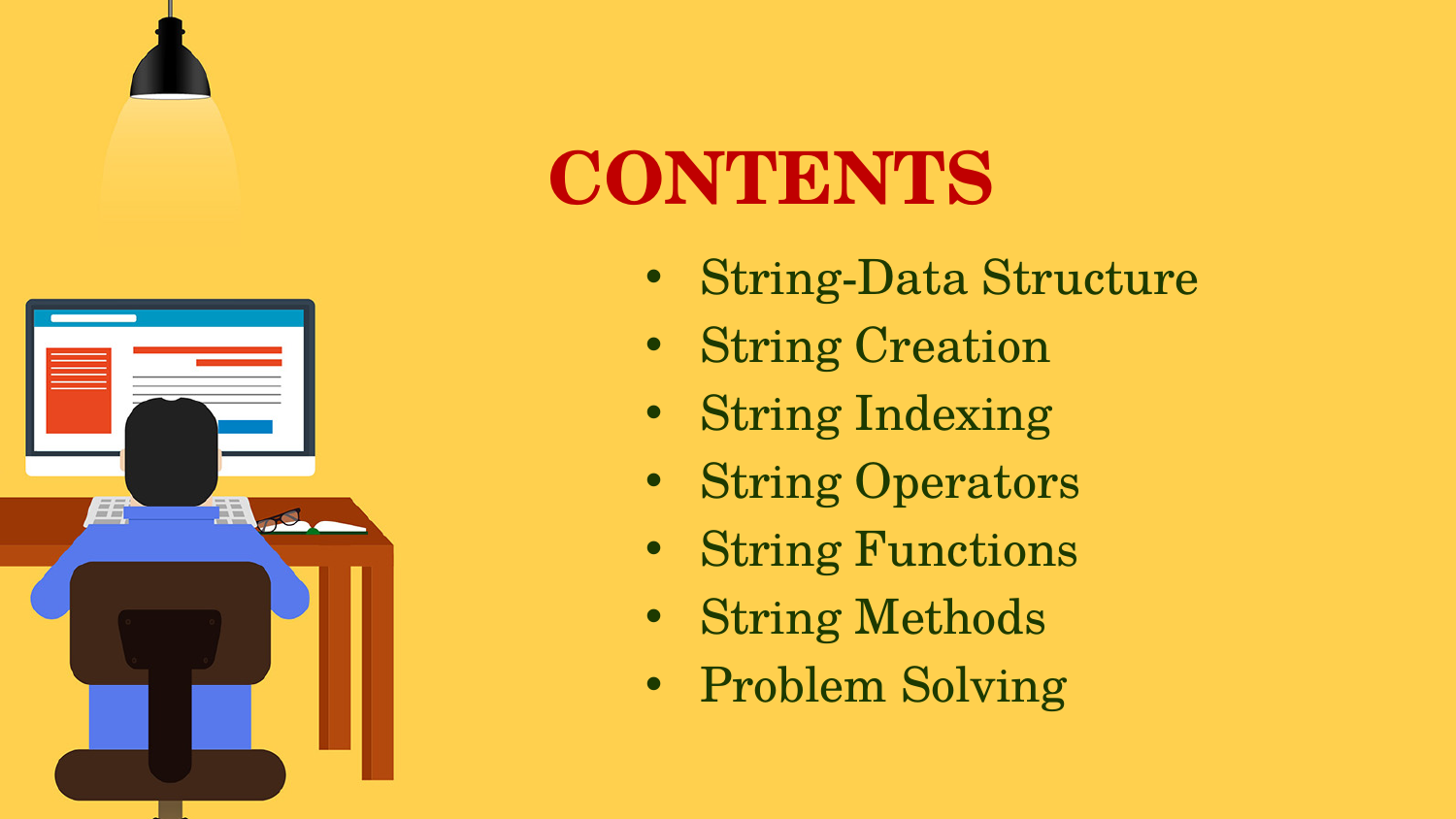

# CONTENTS
String-Data Structure
String Creation
String Indexing
String Operators
String Functions
String Methods
Problem Solving